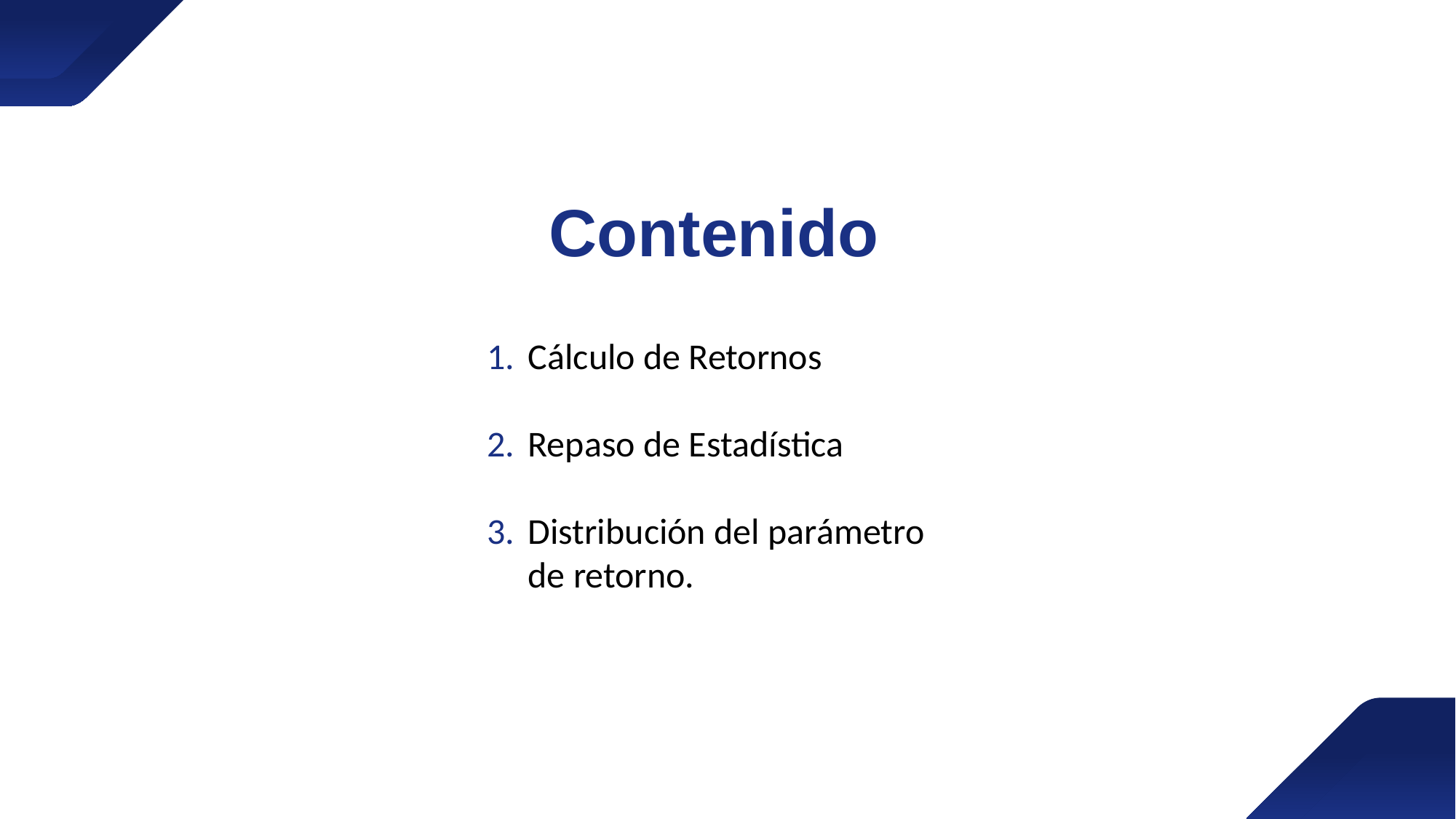

Contenido

Cálculo de Retornos

Repaso de Estadística

Distribución del parámetro de retorno.